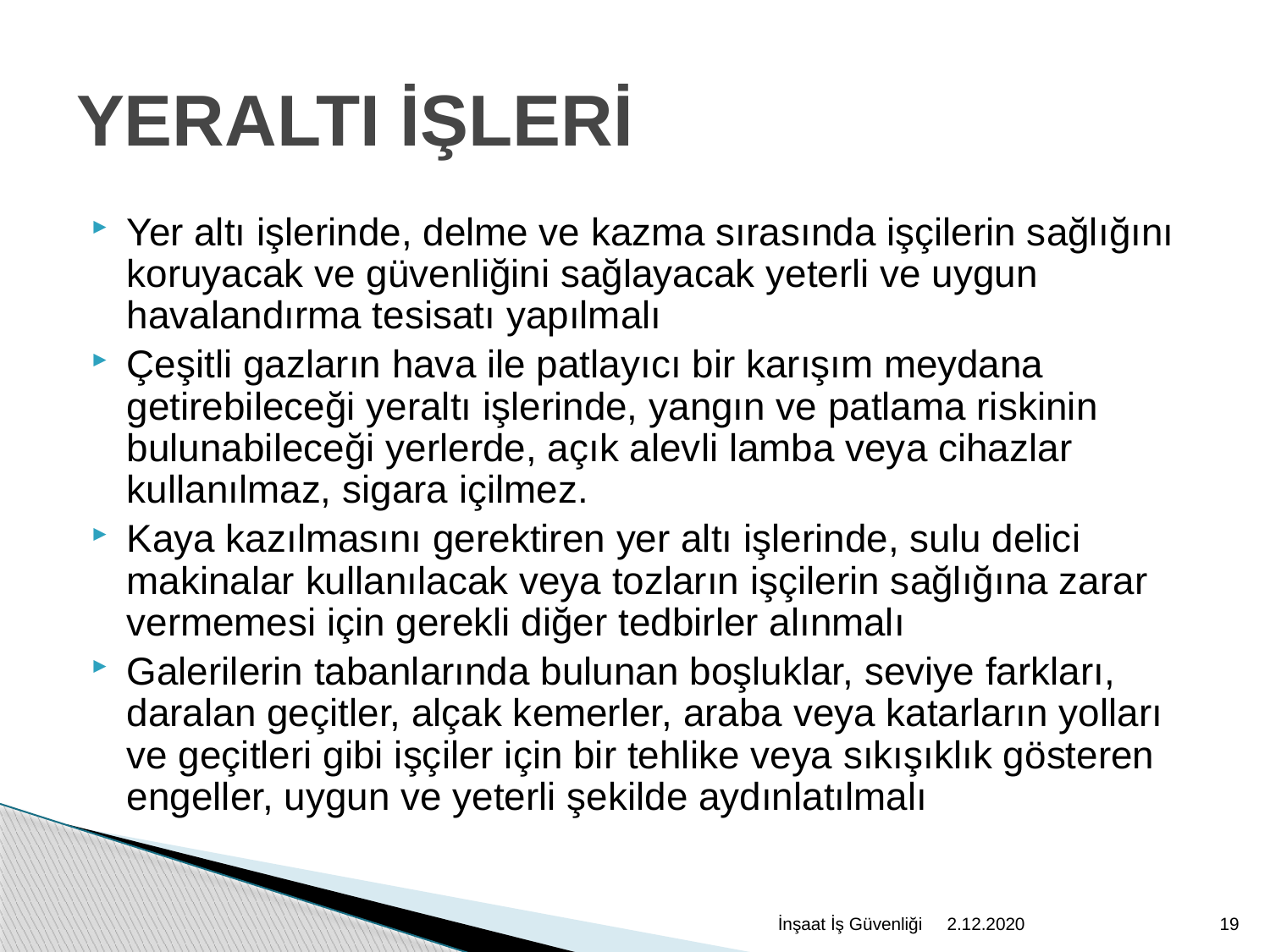

YERALTI İŞLERİ
Yer altı işlerinde, delme ve kazma sırasında işçilerin sağlığını koruyacak ve güvenliğini sağlayacak yeterli ve uygun havalandırma tesisatı yapılmalı
Çeşitli gazların hava ile patlayıcı bir karışım meydana getirebileceği yeraltı işlerinde, yangın ve patlama riskinin bulunabileceği yerlerde, açık alevli lamba veya cihazlar kullanılmaz, sigara içilmez.
Kaya kazılmasını gerektiren yer altı işlerinde, sulu delici makinalar kullanılacak veya tozların işçilerin sağlığına zarar vermemesi için gerekli diğer tedbirler alınmalı
Galerilerin tabanlarında bulunan boşluklar, seviye farkları, daralan geçitler, alçak kemerler, araba veya katarların yolları ve geçitleri gibi işçiler için bir tehlike veya sıkışıklık gösteren engeller, uygun ve yeterli şekilde aydınlatılmalı
İnşaat İş Güvenliği
2.12.2020
19